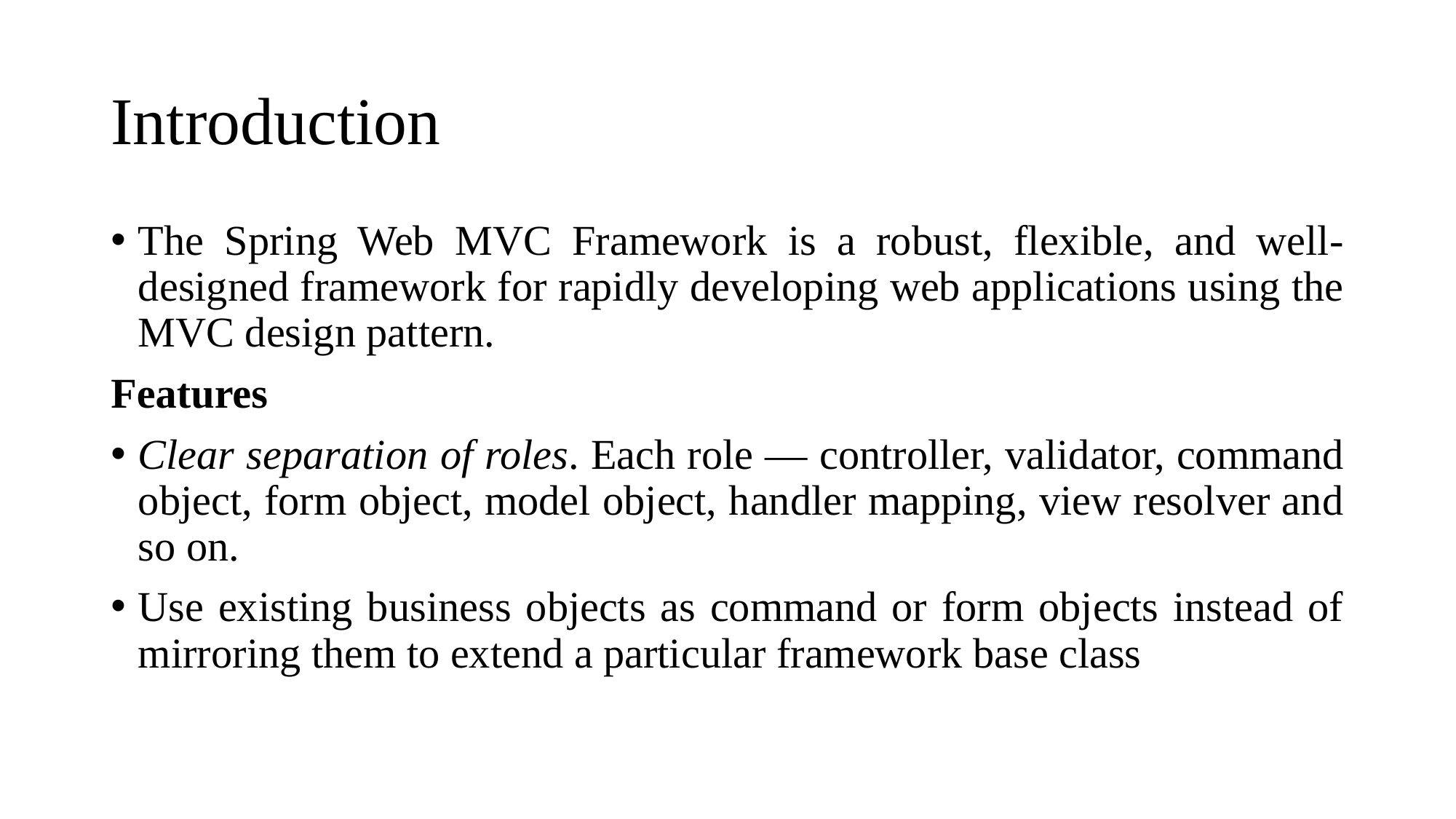

# Introduction
The Spring Web MVC Framework is a robust, flexible, and well-designed framework for rapidly developing web applications using the MVC design pattern.
Features
Clear separation of roles. Each role — controller, validator, command object, form object, model object, handler mapping, view resolver and so on.
Use existing business objects as command or form objects instead of mirroring them to extend a particular framework base class